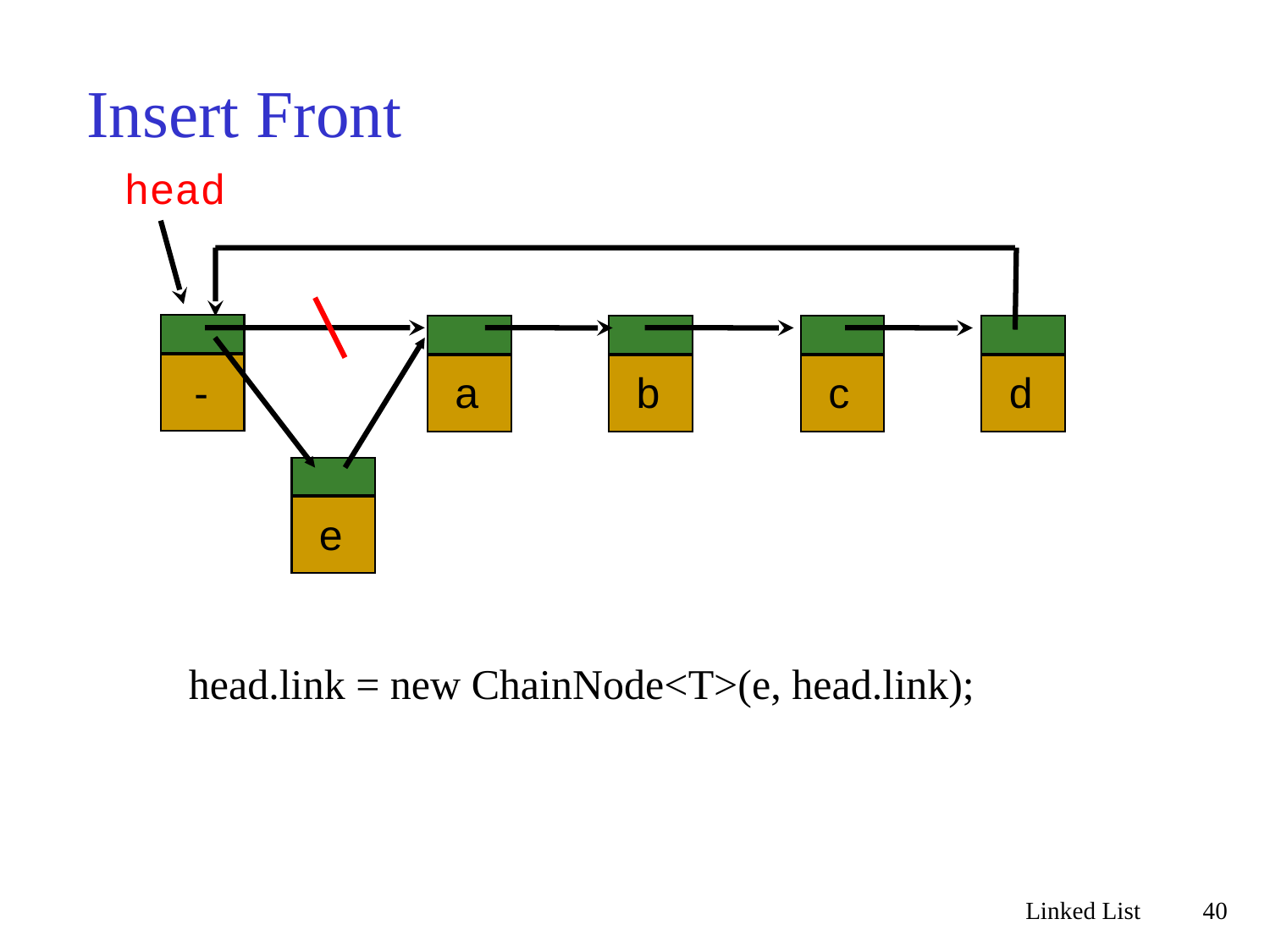

# Insert Front
head

-
a
b
c
d

e
  head.link = new ChainNode<T>(e, head.link);
Linked List
40